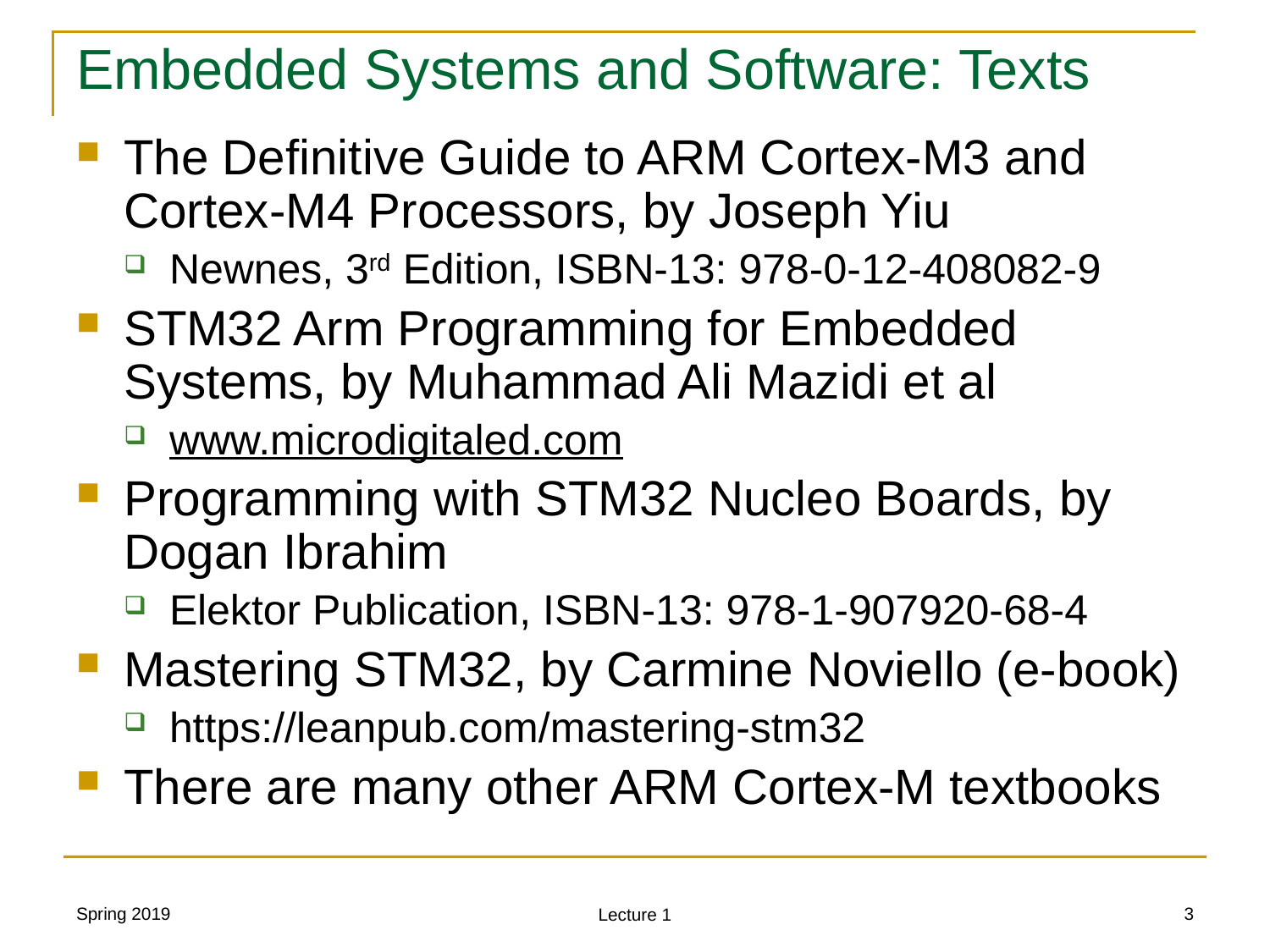

# Embedded Systems and Software: Texts
The Definitive Guide to ARM Cortex-M3 and Cortex-M4 Processors, by Joseph Yiu
Newnes, 3rd Edition, ISBN-13: 978-0-12-408082-9
STM32 Arm Programming for Embedded Systems, by Muhammad Ali Mazidi et al
www.microdigitaled.com
Programming with STM32 Nucleo Boards, by Dogan Ibrahim
Elektor Publication, ISBN-13: 978-1-907920-68-4
Mastering STM32, by Carmine Noviello (e-book)
https://leanpub.com/mastering-stm32
There are many other ARM Cortex-M textbooks
Spring 2019
3
Lecture 1